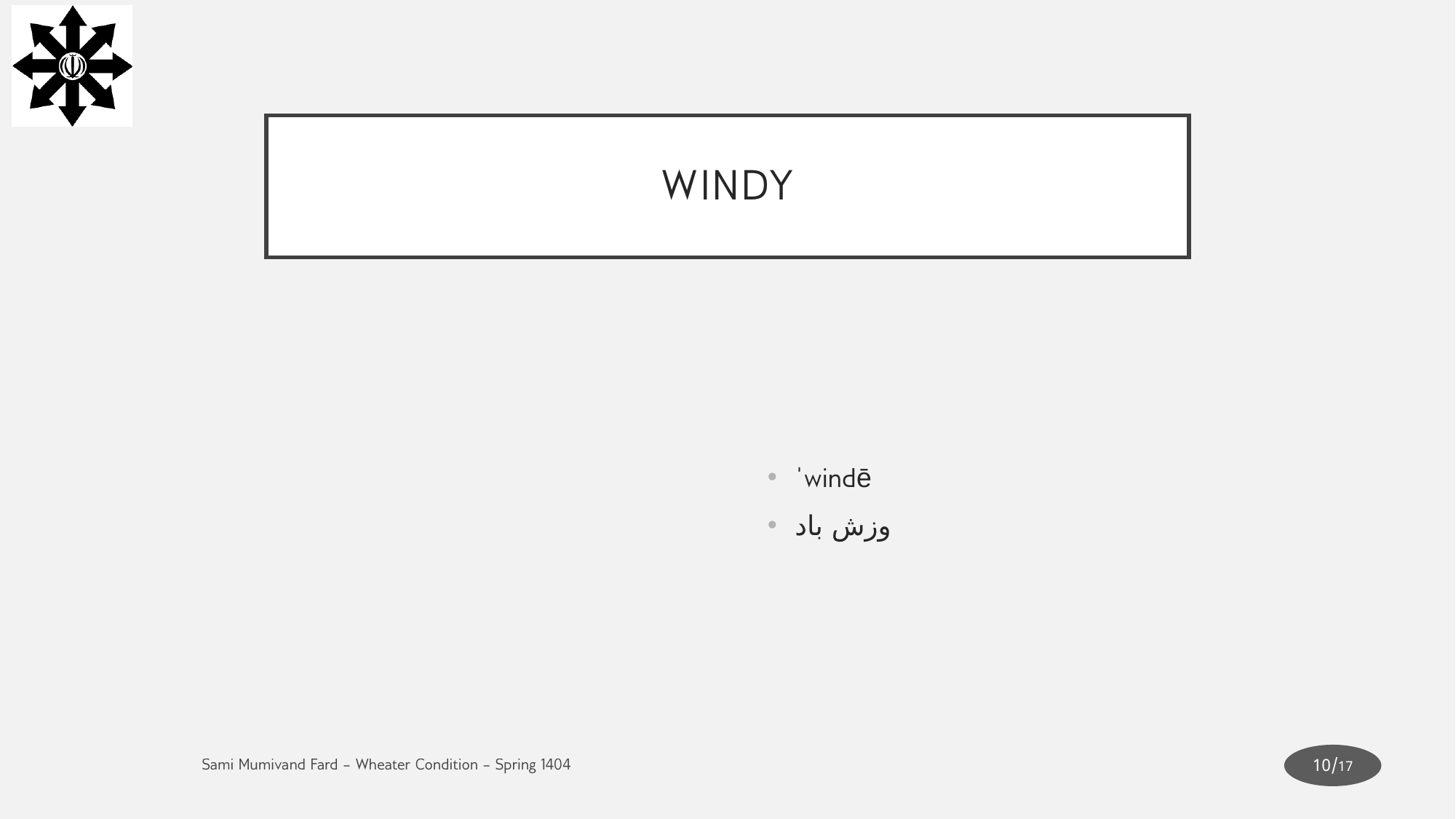

# Windy

ˈwindē
وزش باد
Sami Mumivand Fard – Wheater Condition – Spring 1404
17/10